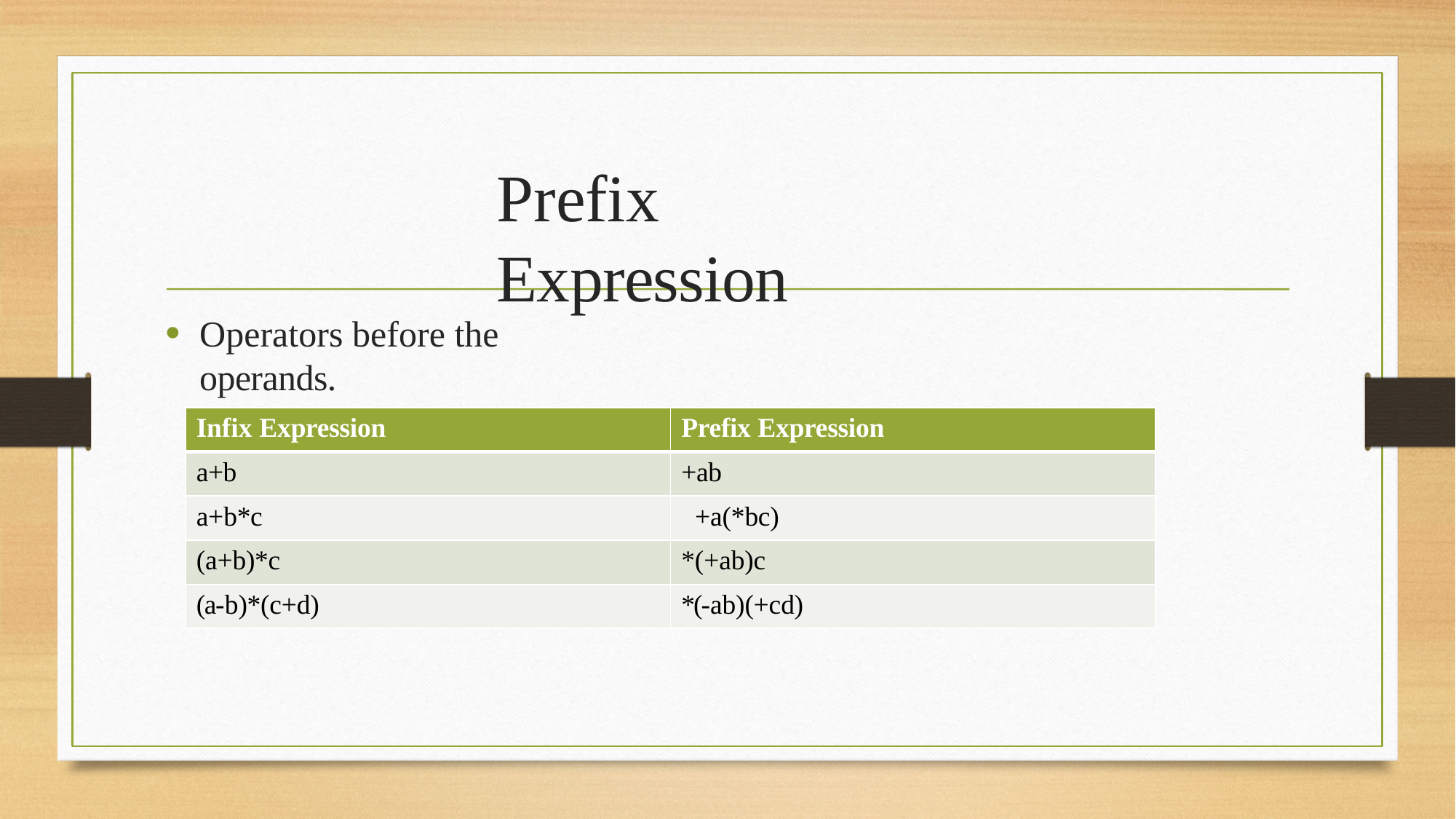

# Prefix	Expression
Operators before the operands.
| Infix Expression | Prefix Expression |
| --- | --- |
| a+b | +ab |
| a+b\*c | +a(\*bc) |
| (a+b)\*c | \*(+ab)c |
| (a-b)\*(c+d) | \*(-ab)(+cd) |